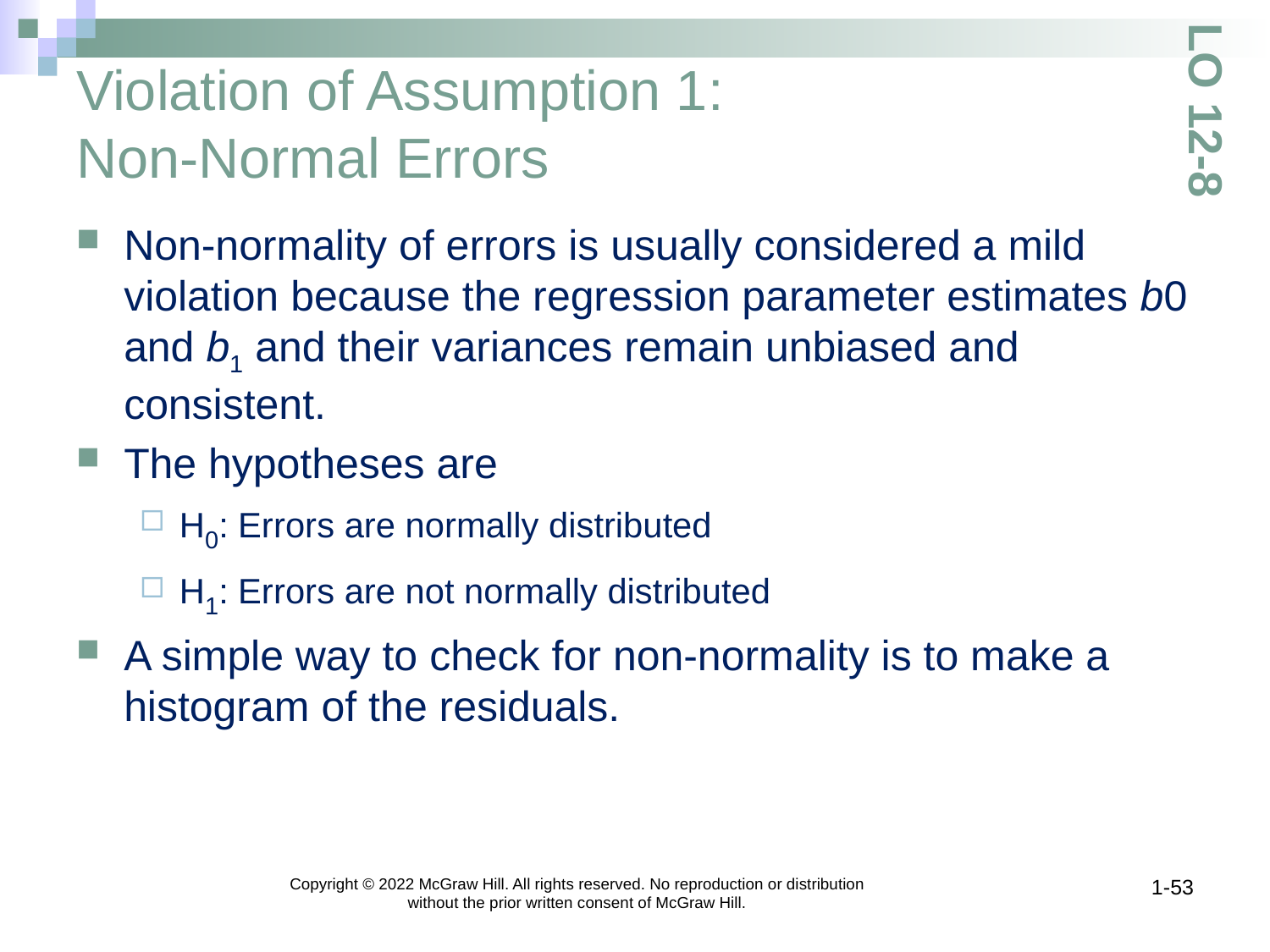

# Violation of Assumption 1: Non-Normal Errors
LO 12-8
Non-normality of errors is usually considered a mild violation because the regression parameter estimates b0 and b1 and their variances remain unbiased and consistent.
The hypotheses are
H0: Errors are normally distributed
H1: Errors are not normally distributed
A simple way to check for non-normality is to make a histogram of the residuals.
Copyright © 2022 McGraw Hill. All rights reserved. No reproduction or distribution without the prior written consent of McGraw Hill.
1-53